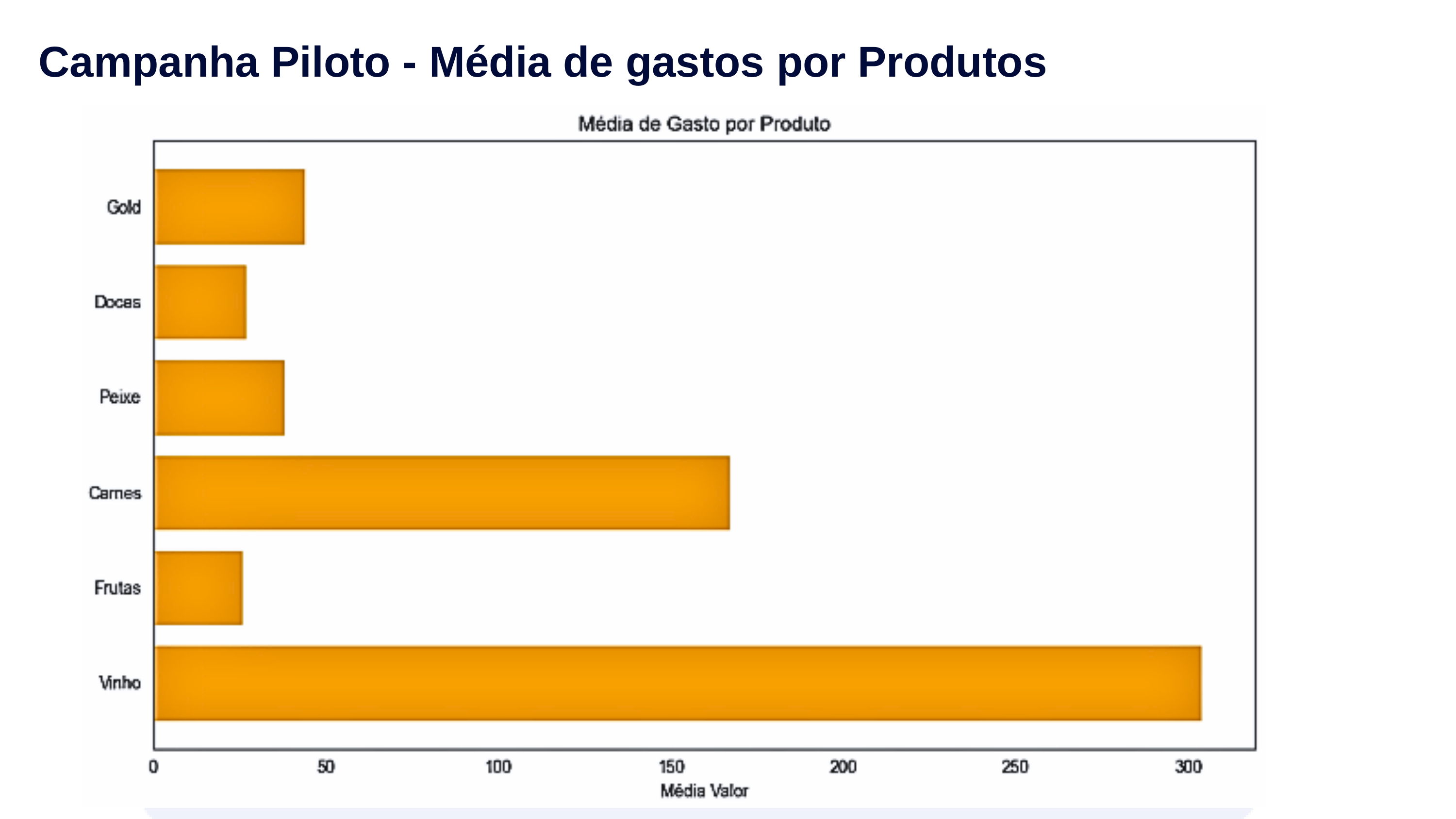

Campanha Piloto - Média de gastos por Produtos